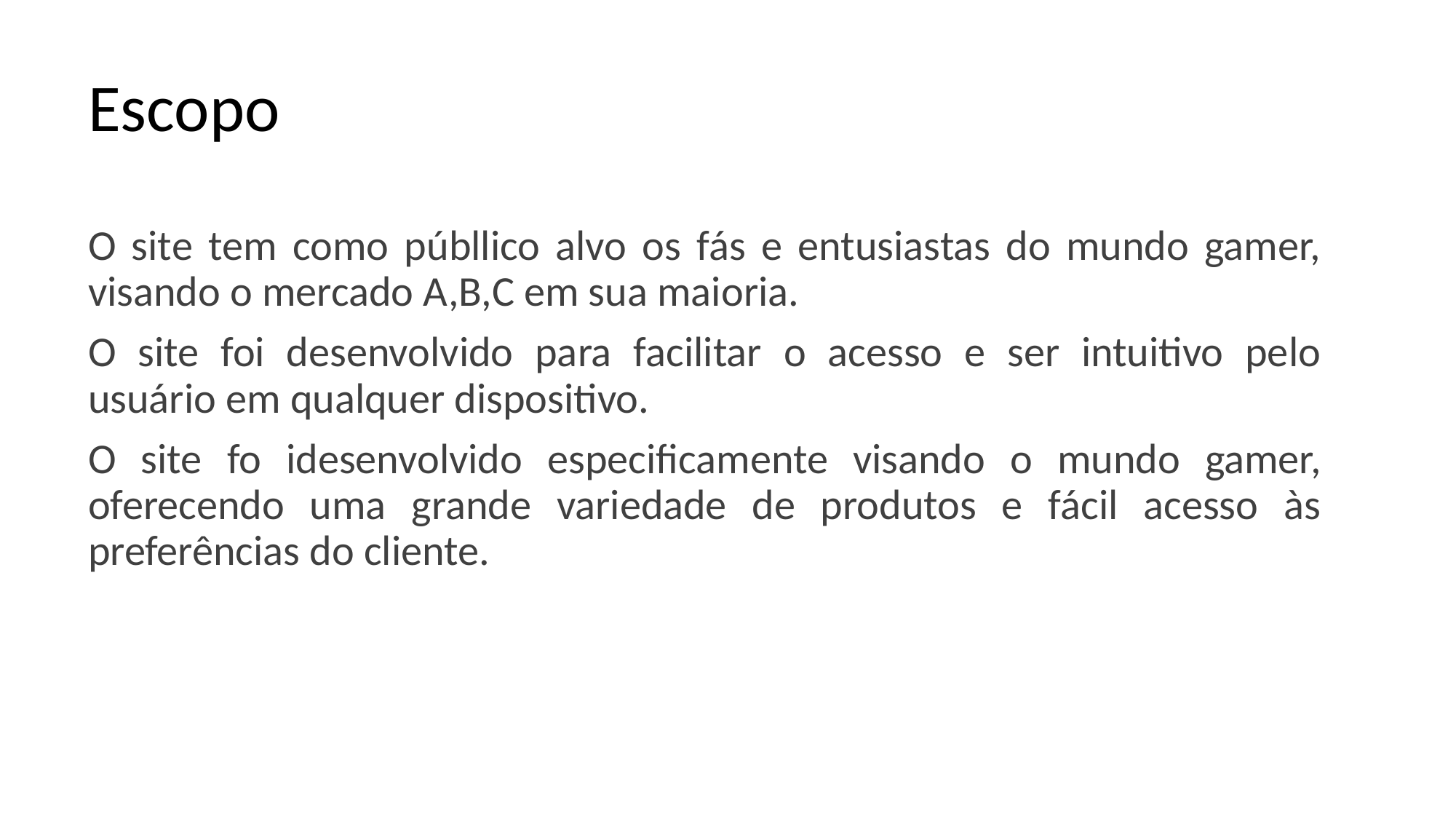

# Escopo
O site tem como públlico alvo os fás e entusiastas do mundo gamer, visando o mercado A,B,C em sua maioria.
O site foi desenvolvido para facilitar o acesso e ser intuitivo pelo usuário em qualquer dispositivo.
O site fo idesenvolvido especificamente visando o mundo gamer, oferecendo uma grande variedade de produtos e fácil acesso às preferências do cliente.